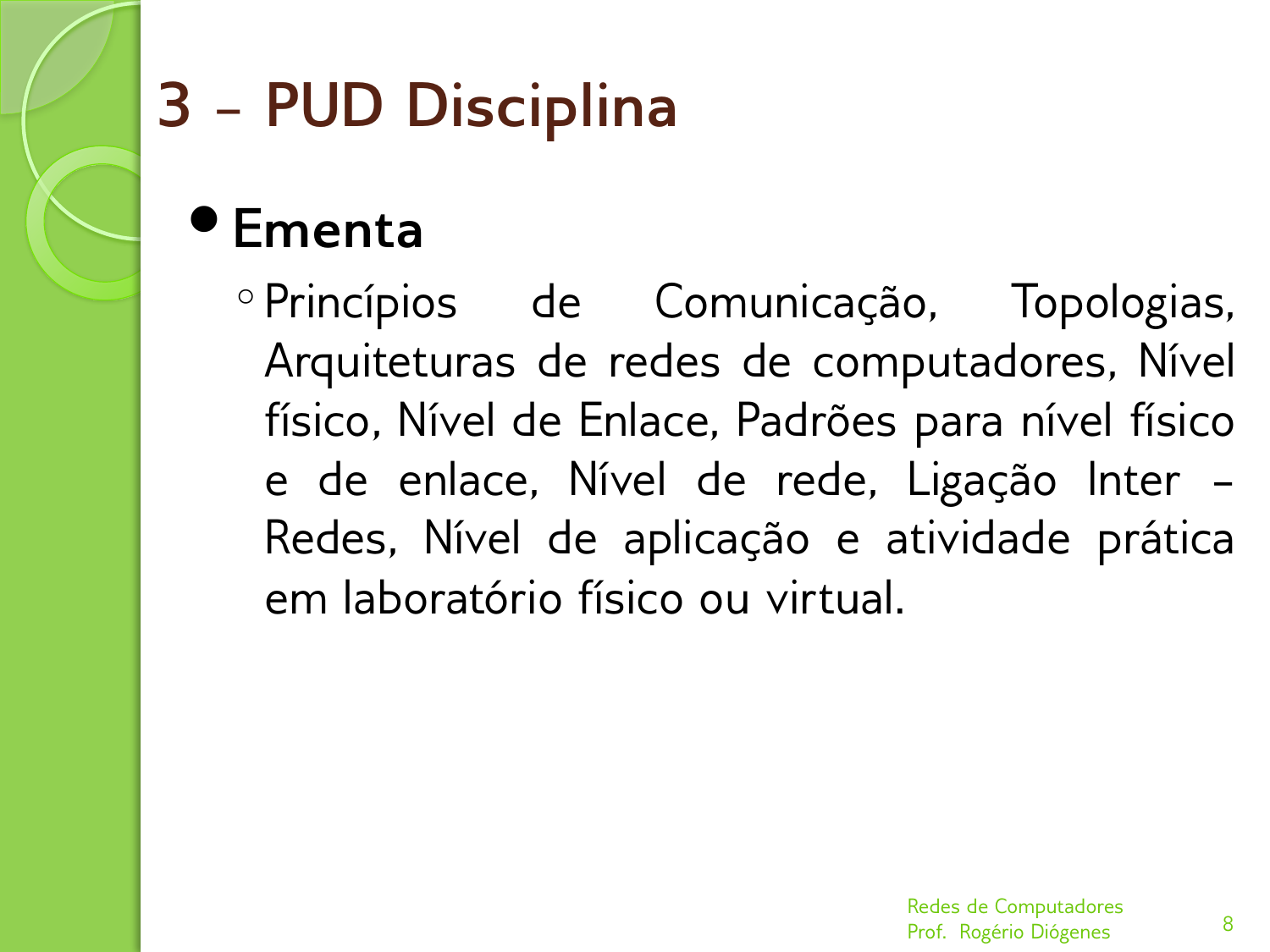

# 3 – PUD Disciplina
Ementa
Princípios de Comunicação, Topologias, Arquiteturas de redes de computadores, Nível físico, Nível de Enlace, Padrões para nível físico e de enlace, Nível de rede, Ligação Inter – Redes, Nível de aplicação e atividade prática em laboratório físico ou virtual.

8
Redes de Computadores
Prof.  Rogério Diógenes